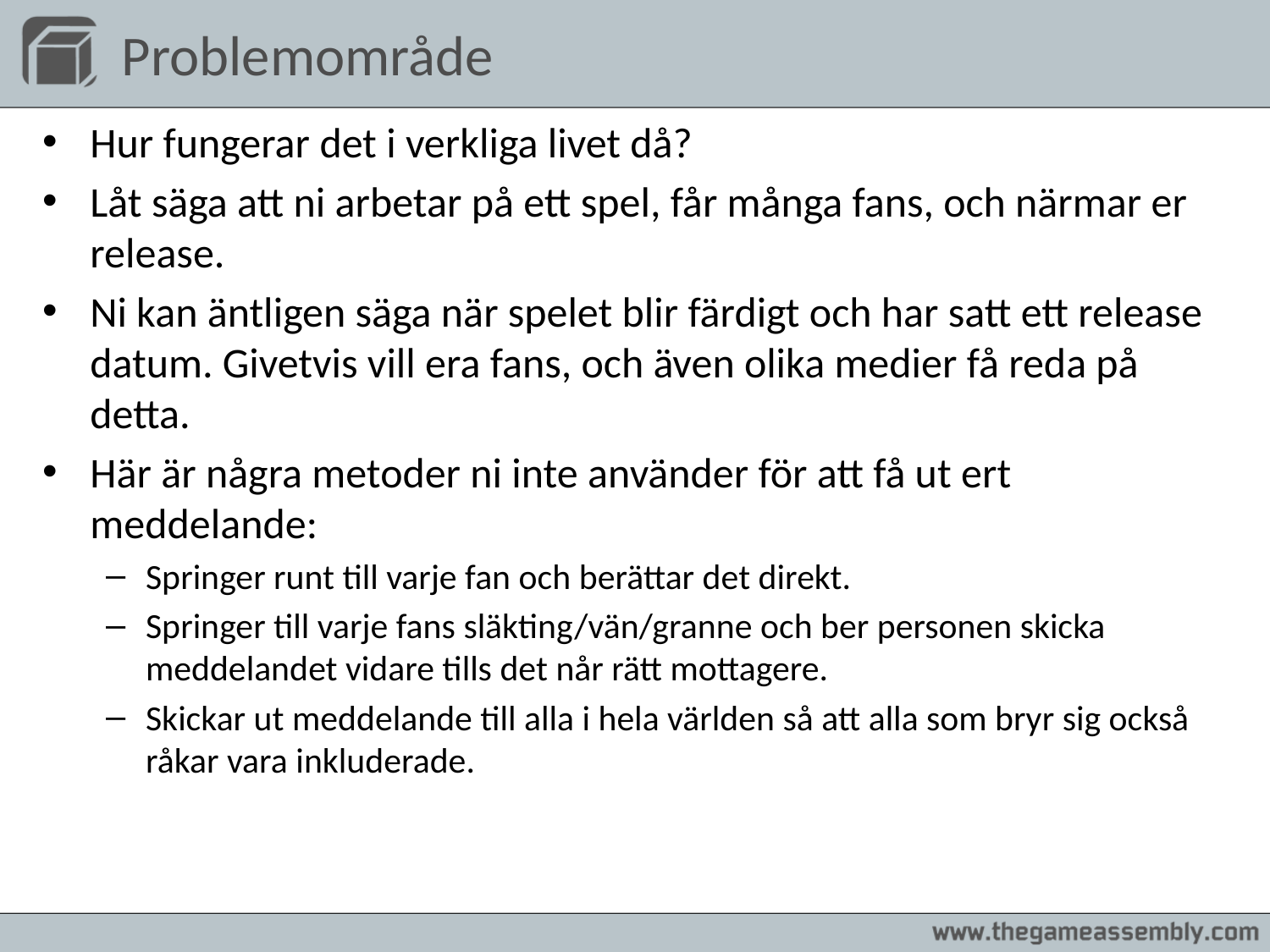

# Problemområde
Hur fungerar det i verkliga livet då?
Låt säga att ni arbetar på ett spel, får många fans, och närmar er release.
Ni kan äntligen säga när spelet blir färdigt och har satt ett release datum. Givetvis vill era fans, och även olika medier få reda på detta.
Här är några metoder ni inte använder för att få ut ert meddelande:
Springer runt till varje fan och berättar det direkt.
Springer till varje fans släkting/vän/granne och ber personen skicka meddelandet vidare tills det når rätt mottagere.
Skickar ut meddelande till alla i hela världen så att alla som bryr sig också råkar vara inkluderade.